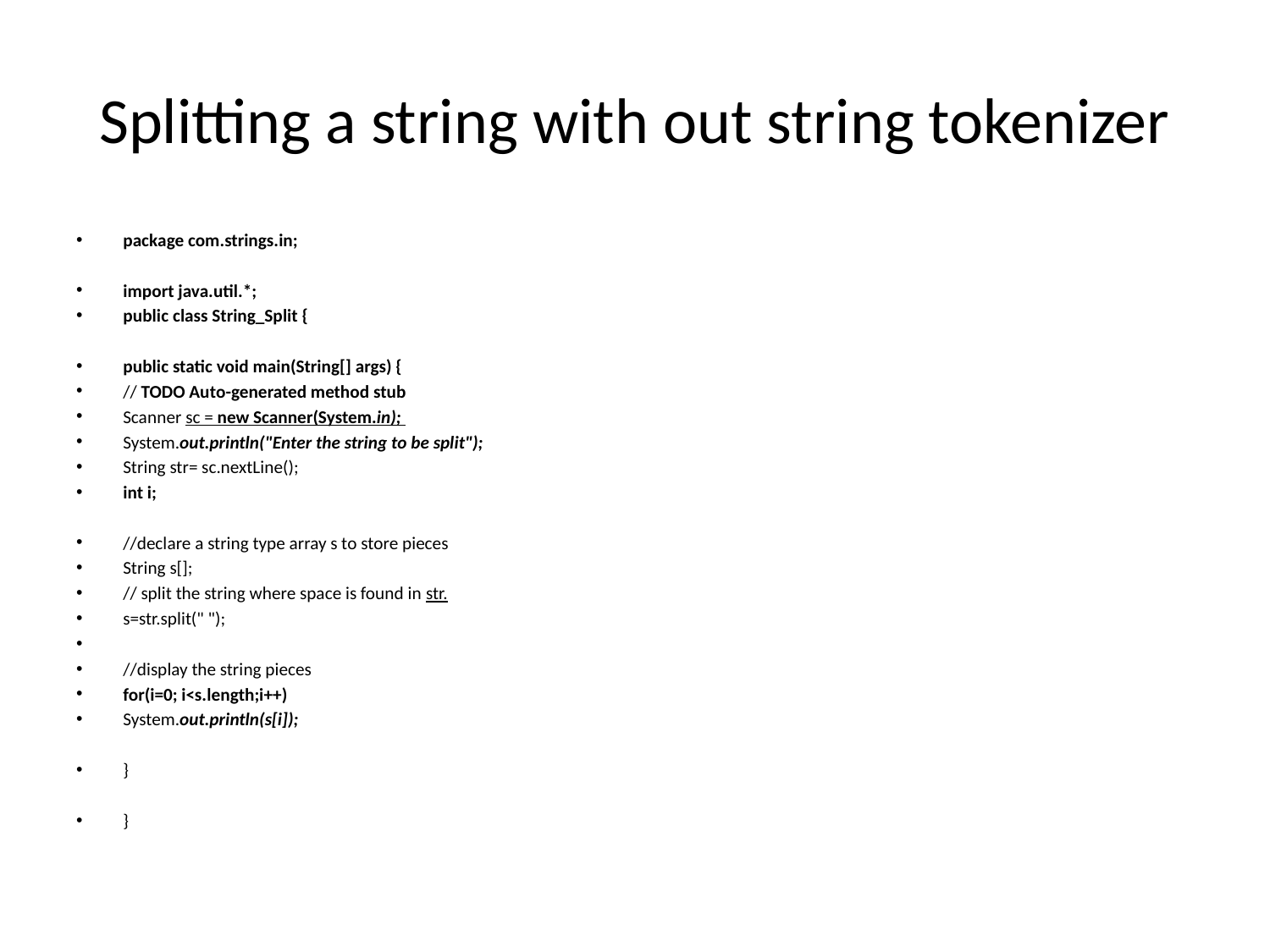

# Splitting a string with out string tokenizer
package com.strings.in;

import java.util.*;
public class String_Split {

public static void main(String[] args) {
// TODO Auto-generated method stub
Scanner sc = new Scanner(System.in);
System.out.println("Enter the string to be split");
String str= sc.nextLine();
int i;

//declare a string type array s to store pieces
String s[];
// split the string where space is found in str.
s=str.split(" ");

//display the string pieces
for(i=0; i<s.length;i++)
System.out.println(s[i]);

}

}